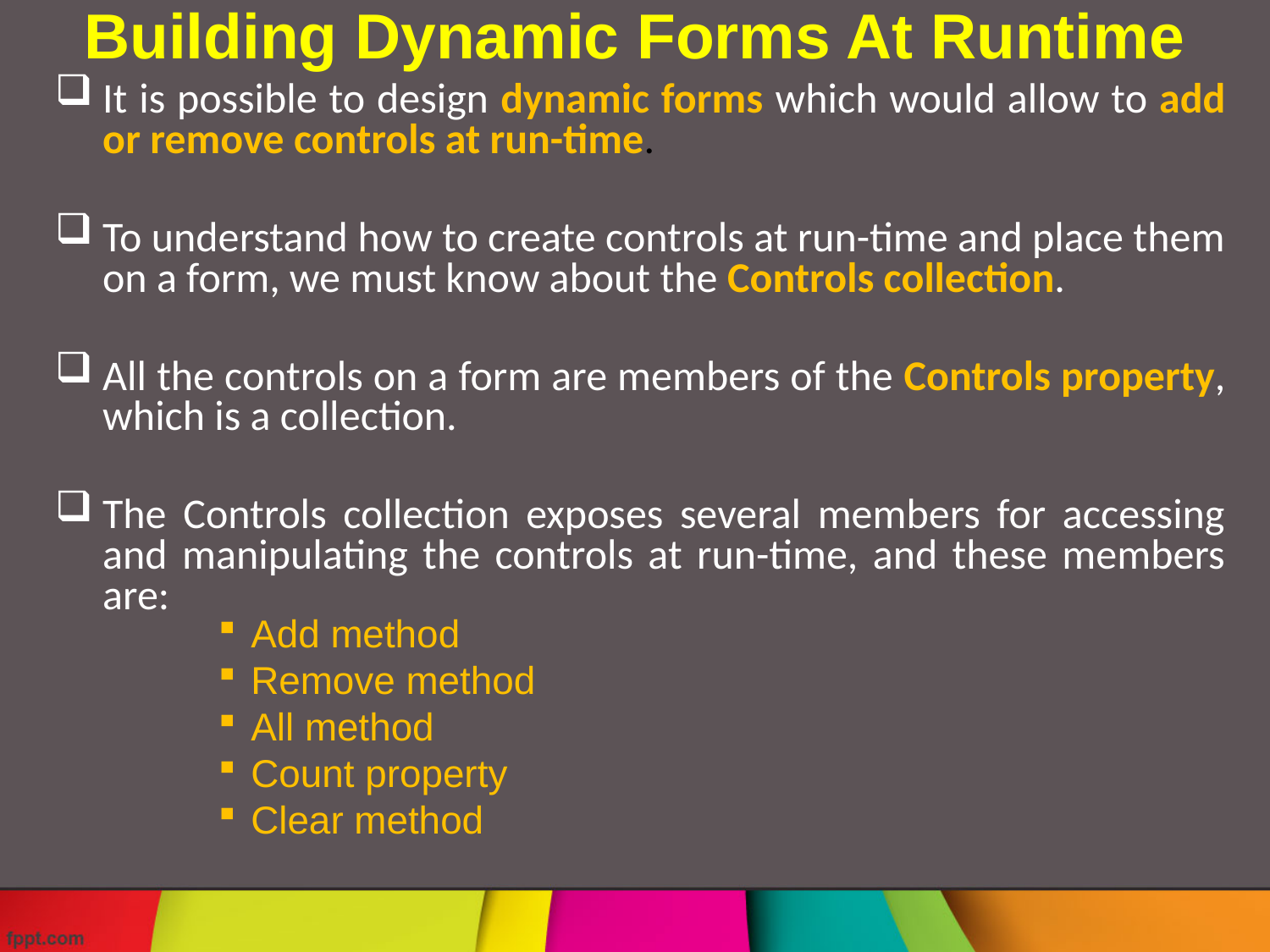

Building Dynamic Forms At Runtime
It is possible to design dynamic forms which would allow to add or remove controls at run-time.

To understand how to create controls at run-time and place them on a form, we must know about the Controls collection.

All the controls on a form are members of the Controls property, which is a collection.

The Controls collection exposes several members for accessing and manipulating the controls at run-time, and these members are:
Add method
Remove method
All method
Count property
Clear method